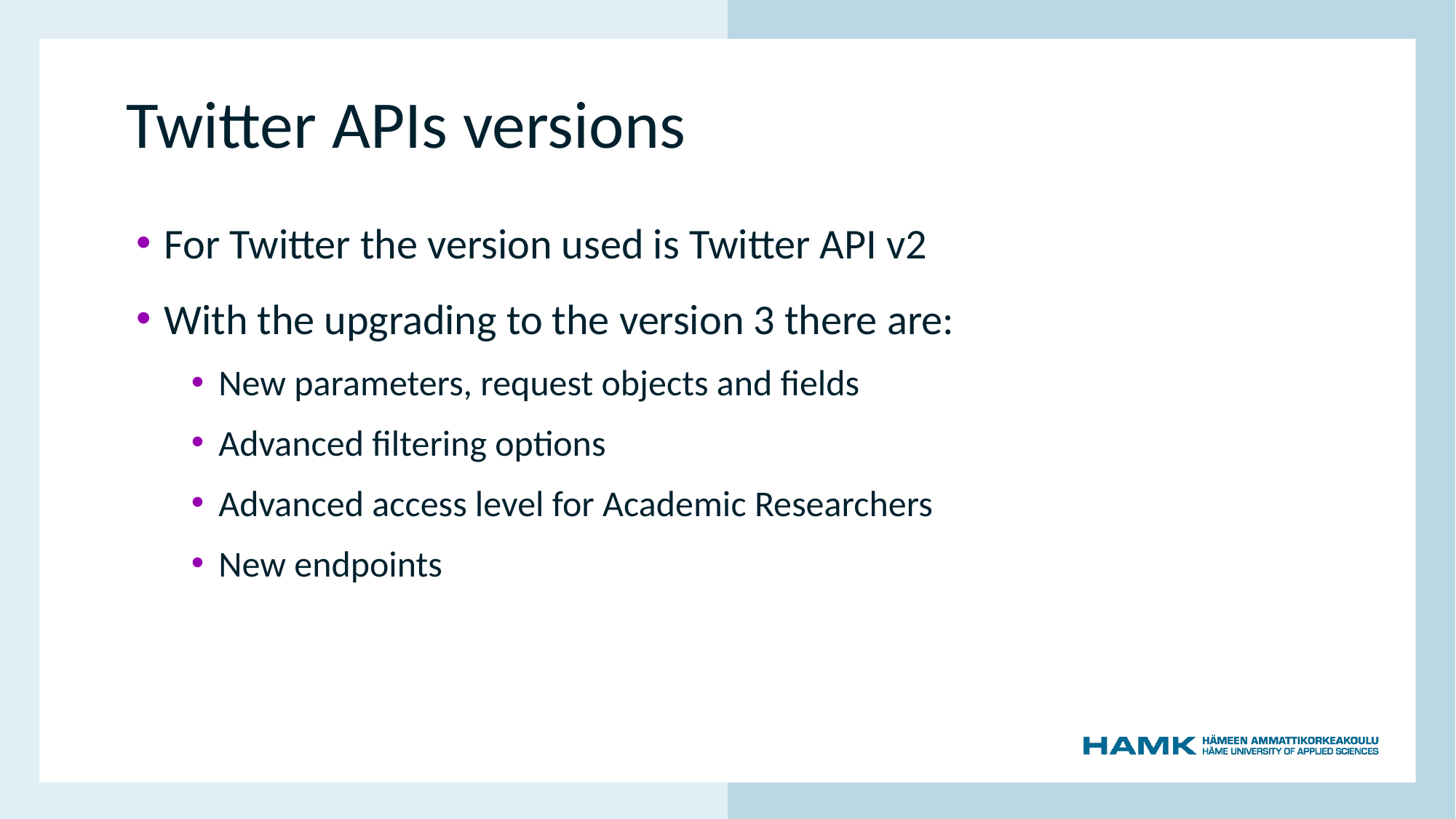

# Twitter APIs versions
For Twitter the version used is Twitter API v2
With the upgrading to the version 3 there are:
New parameters, request objects and fields
Advanced filtering options
Advanced access level for Academic Researchers
New endpoints